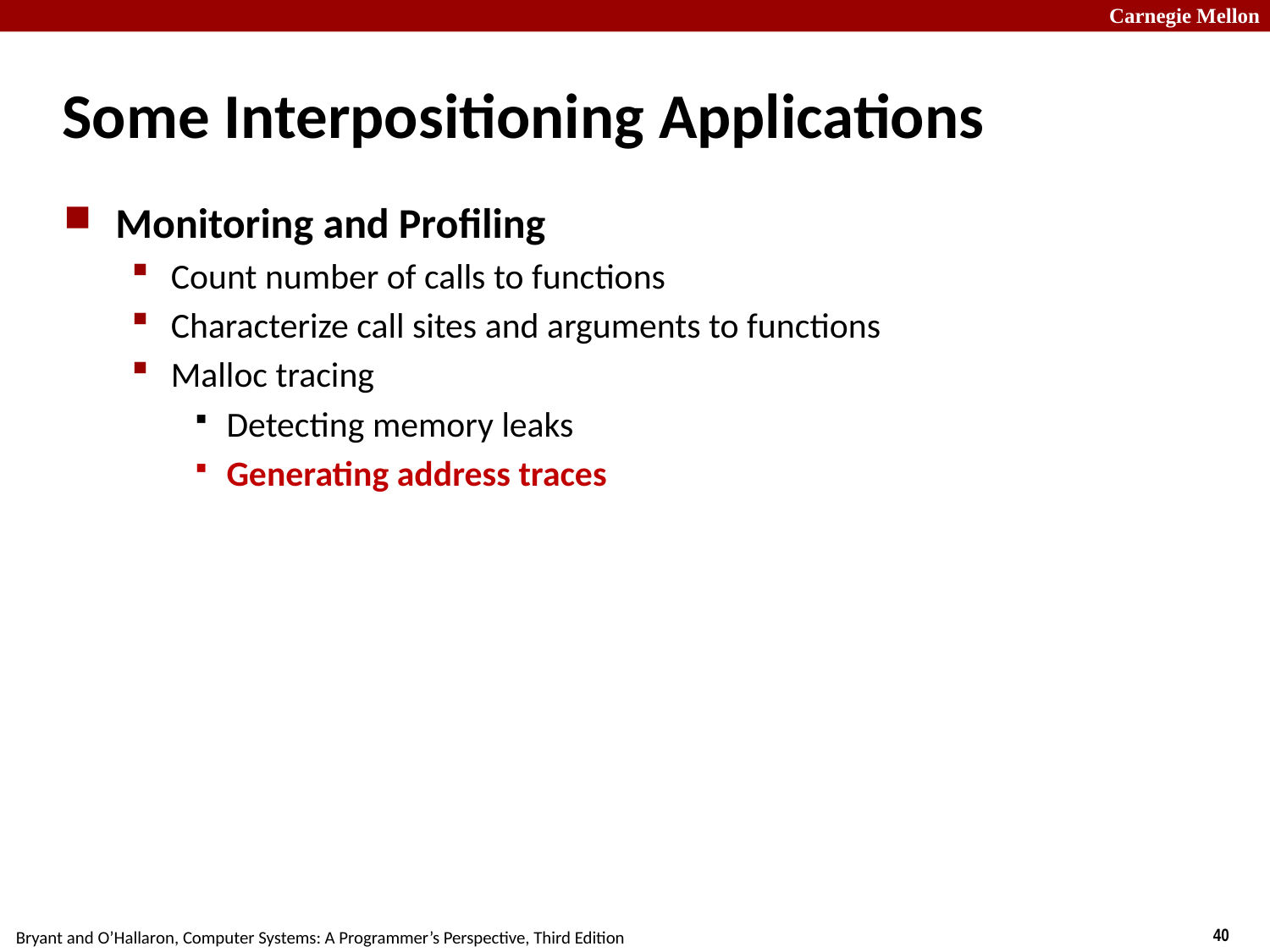

# Some Interpositioning Applications
Monitoring and Profiling
Count number of calls to functions
Characterize call sites and arguments to functions
Malloc tracing
Detecting memory leaks
Generating address traces